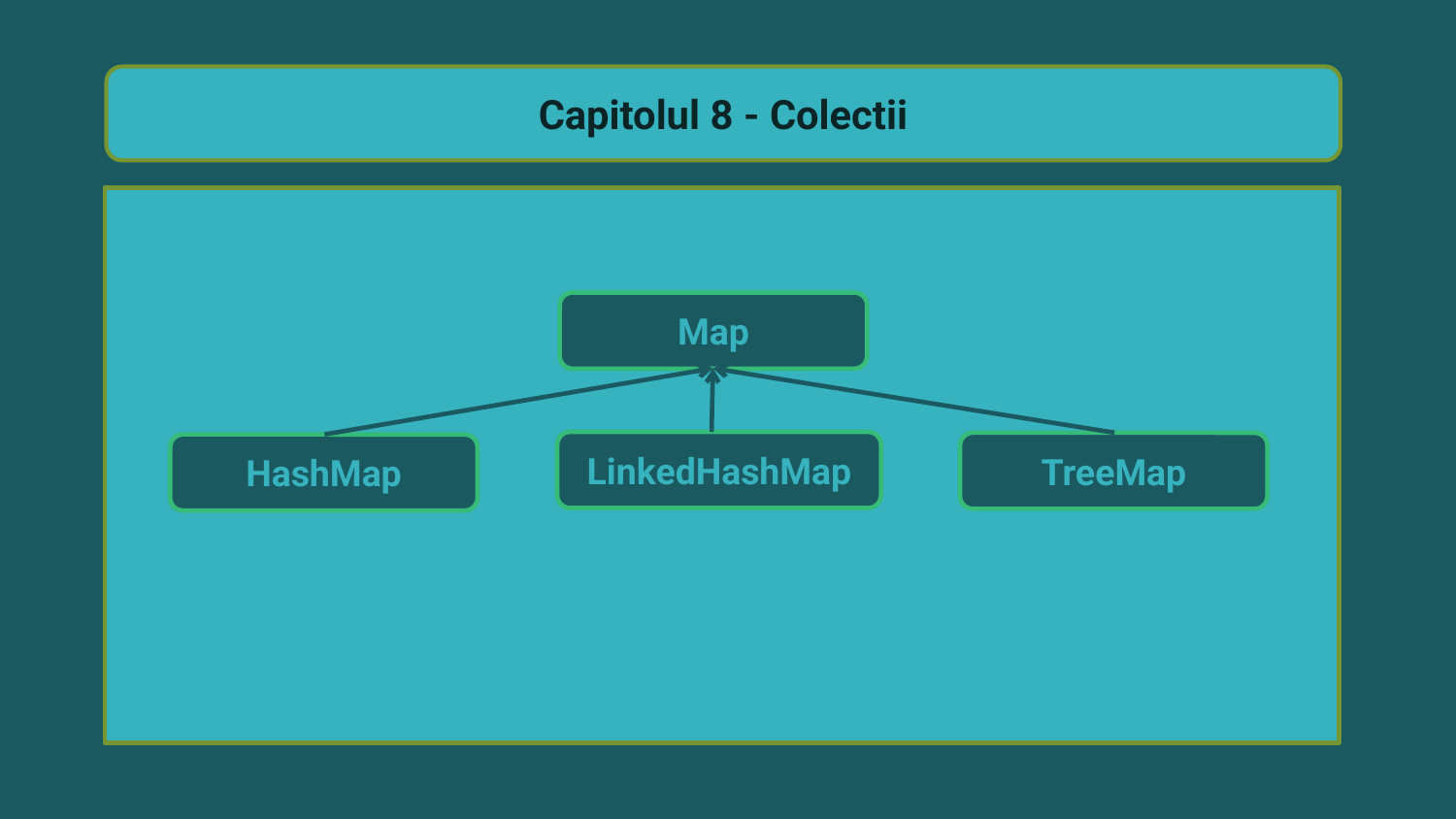

Capitolul 8 - Colectii

Map
LinkedHashMap
TreeMap
HashMap